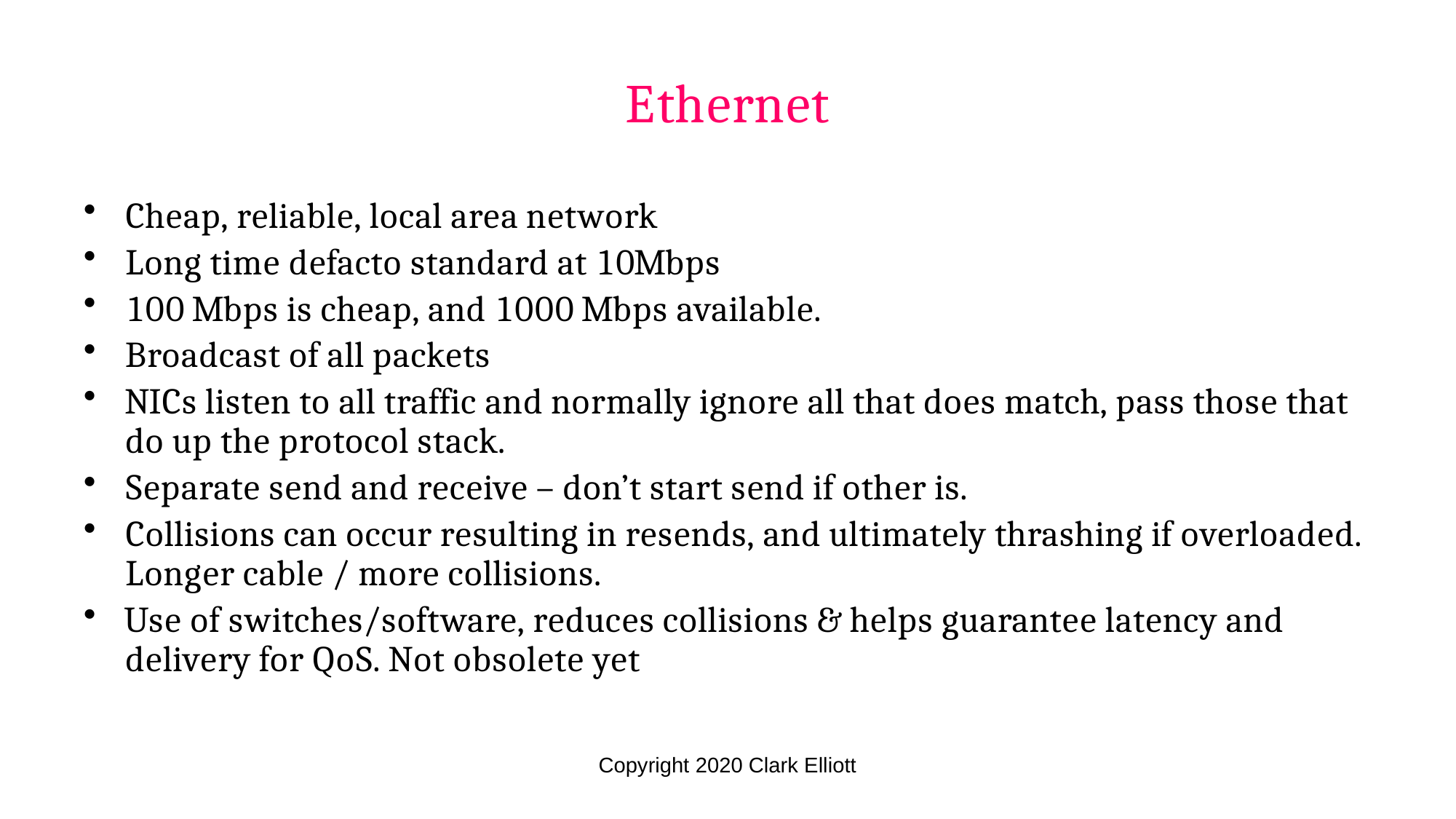

Ethernet
Cheap, reliable, local area network
Long time defacto standard at 10Mbps
100 Mbps is cheap, and 1000 Mbps available.
Broadcast of all packets
NICs listen to all traffic and normally ignore all that does match, pass those that do up the protocol stack.
Separate send and receive – don’t start send if other is.
Collisions can occur resulting in resends, and ultimately thrashing if overloaded. Longer cable / more collisions.
Use of switches/software, reduces collisions & helps guarantee latency and delivery for QoS. Not obsolete yet
Copyright 2020 Clark Elliott